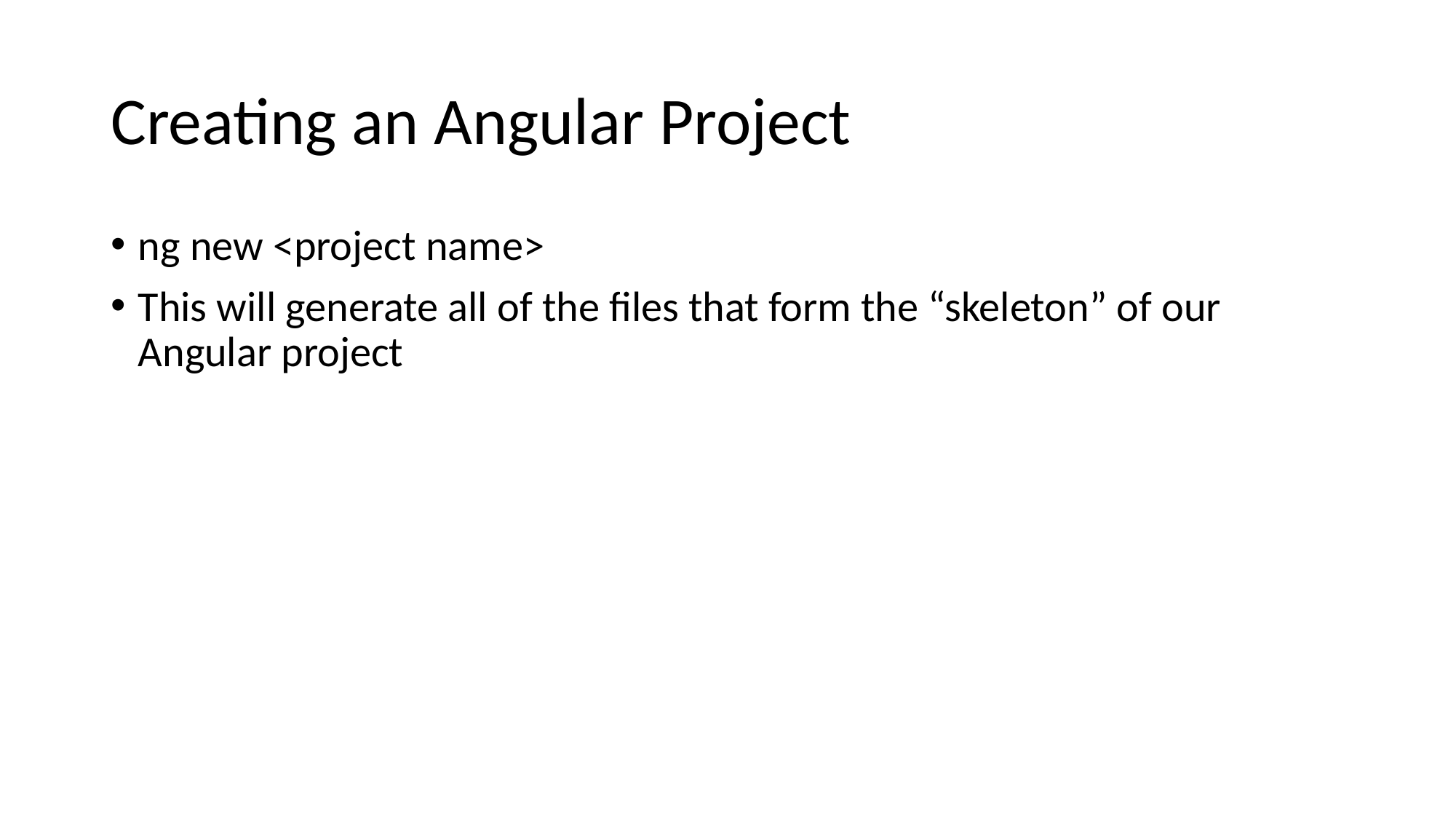

# Creating an Angular Project
ng new <project name>
This will generate all of the files that form the “skeleton” of our Angular project